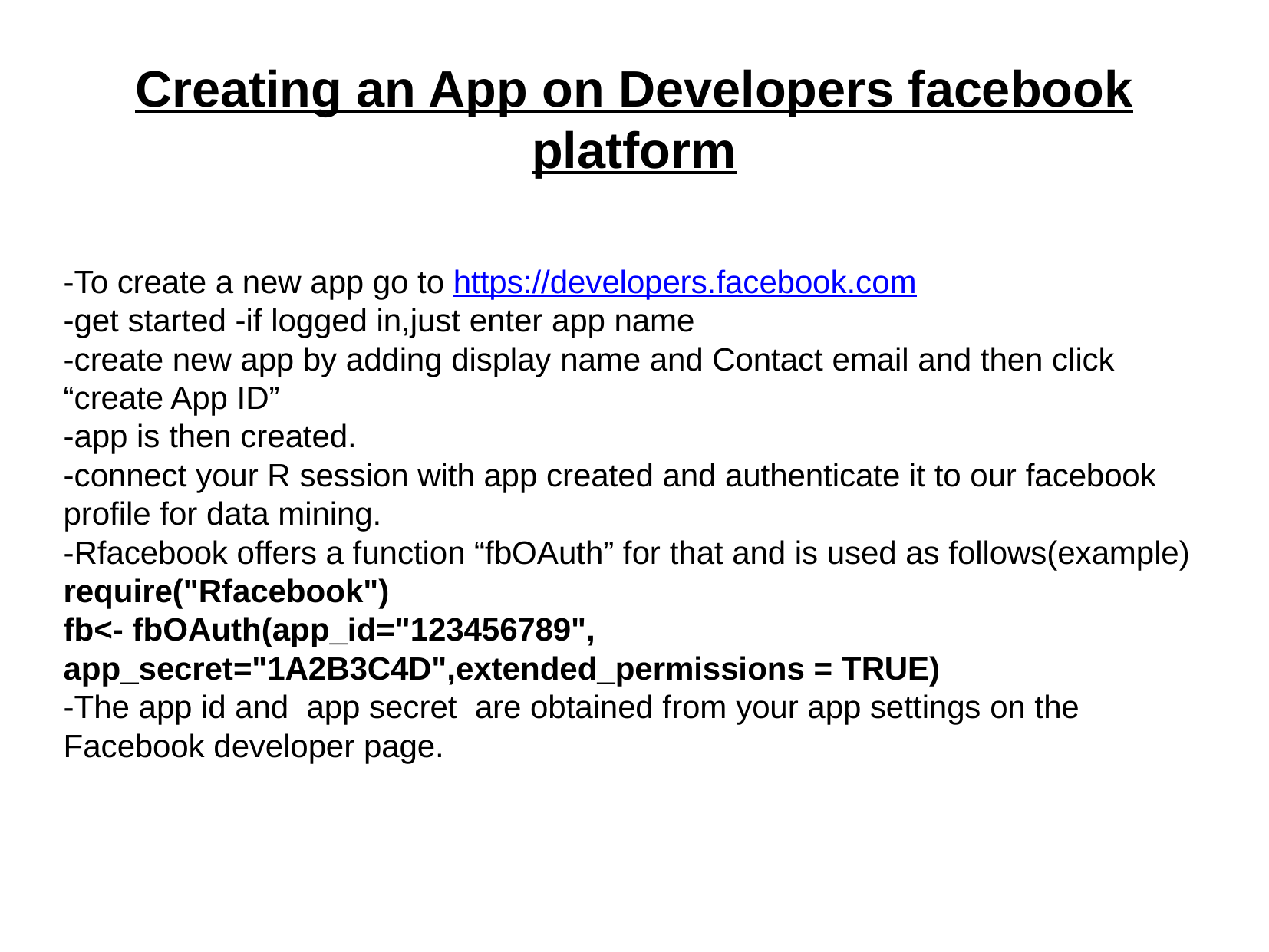

Creating an App on Developers facebook platform

-To create a new app go to https://developers.facebook.com
-get started -if logged in,just enter app name
-create new app by adding display name and Contact email and then click “create App ID”
-app is then created.
-connect your R session with app created and authenticate it to our facebook profile for data mining.
-Rfacebook offers a function “fbOAuth” for that and is used as follows(example)
require("Rfacebook")
fb<- fbOAuth(app_id="123456789", app_secret="1A2B3C4D",extended_permissions = TRUE)
-The app id and  app secret  are obtained from your app settings on the Facebook developer page.